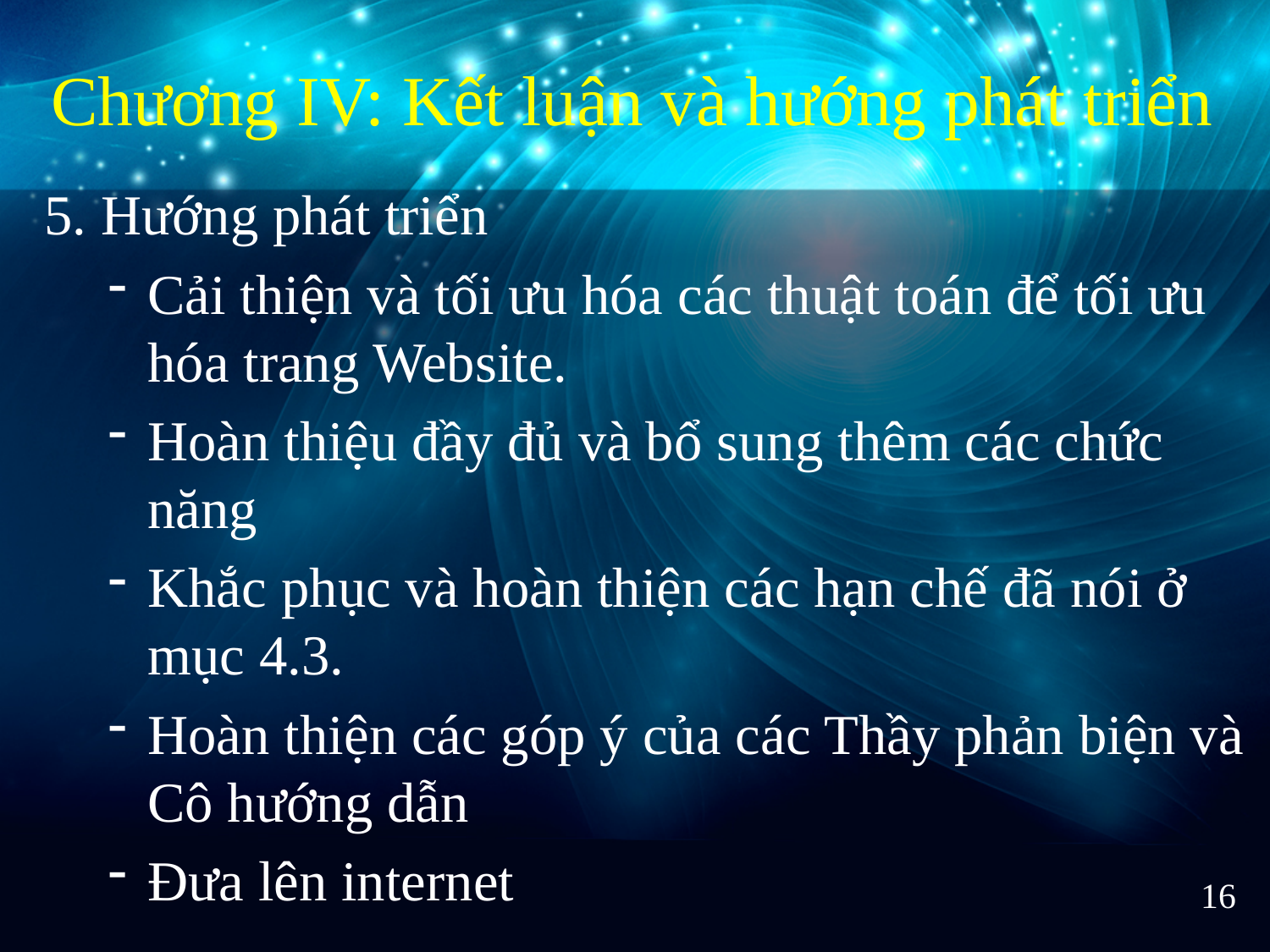

Chương IV: Kết luận và hướng phát triển
5. Hướng phát triển
Cải thiện và tối ưu hóa các thuật toán để tối ưu hóa trang Website.
Hoàn thiệu đầy đủ và bổ sung thêm các chức năng
Khắc phục và hoàn thiện các hạn chế đã nói ở mục 4.3.
Hoàn thiện các góp ý của các Thầy phản biện và Cô hướng dẫn
Đưa lên internet

16